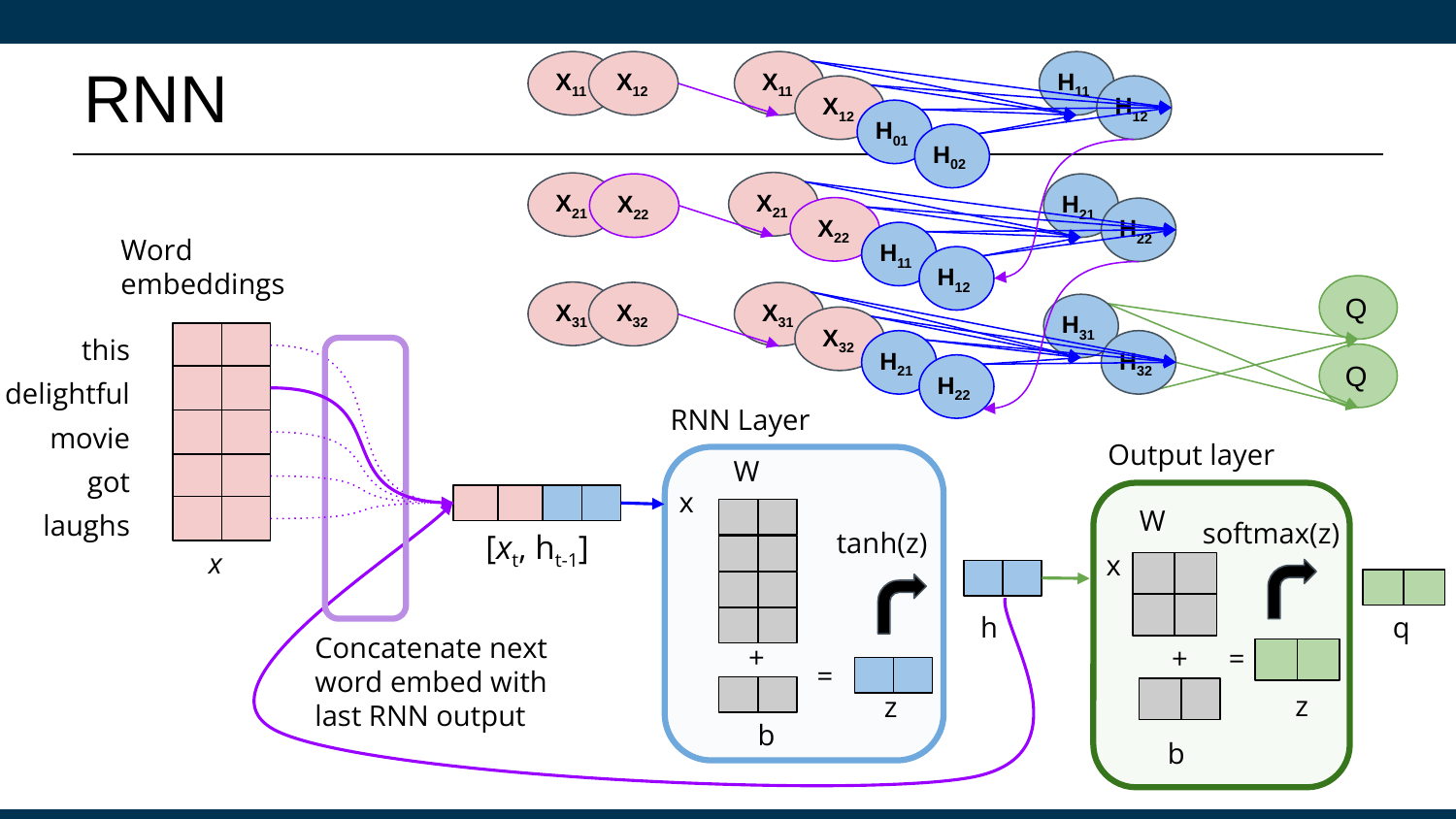

# RNN
H11
X11
X12
X11
H12
X12
H01
H02
X21
X21
H21
X22
X22
H22
Word embeddings
H11
H12
Q
Q
X31
X32
X31
H31
X32
this
delightful
movie
got
laughs

H21
H32

H22

RNN Layer

Output layer
W

W

x

softmax(z)

tanh(z)
[xt, ht-1]
x

x

h
q

Concatenate next word embed with last RNN output

+
=
+

=
z
z

b
b